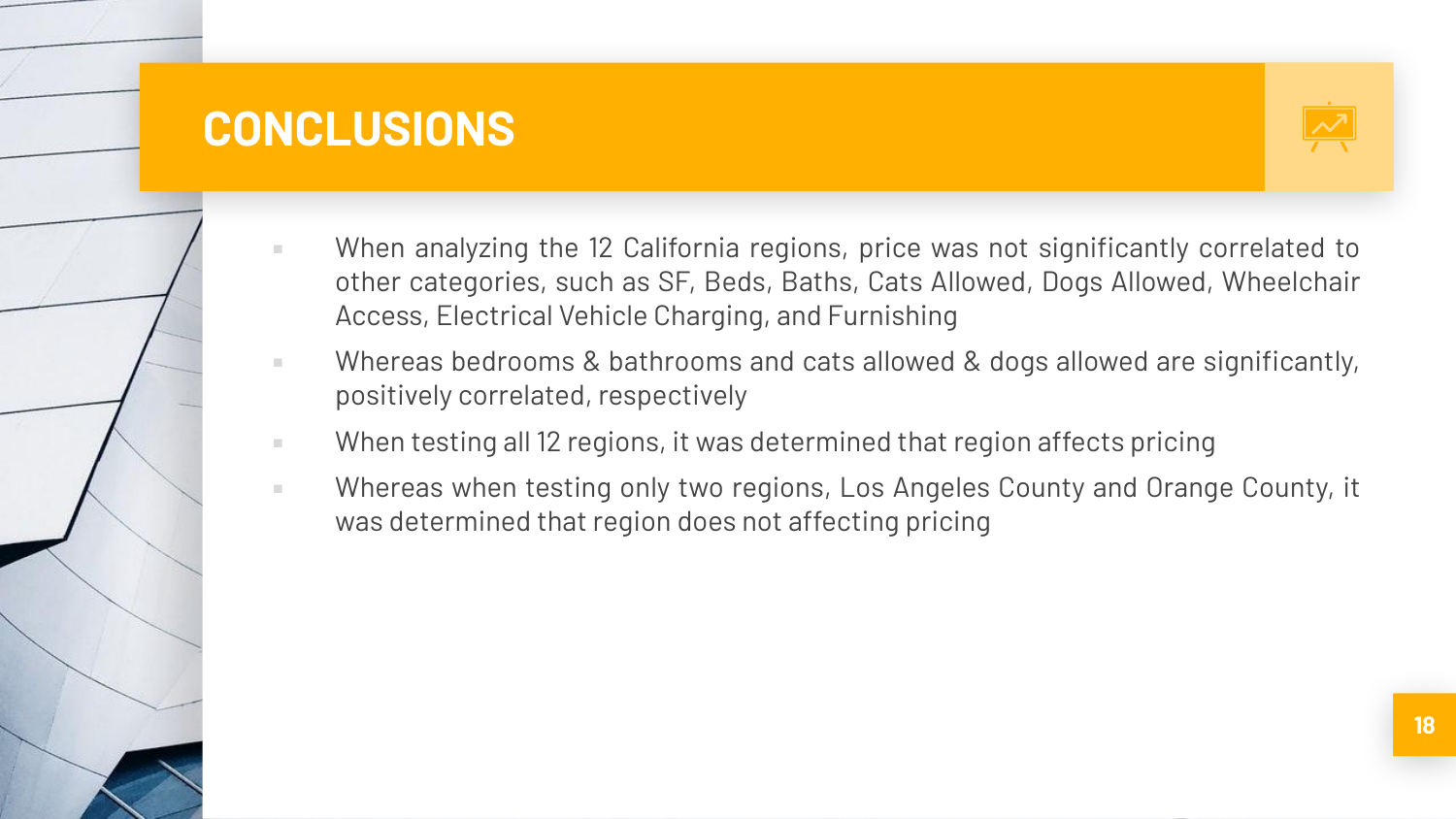

# CONCLUSIONS

When analyzing the 12 California regions, price was not significantly correlated to other categories, such as SF, Beds, Baths, Cats Allowed, Dogs Allowed, Wheelchair Access, Electrical Vehicle Charging, and Furnishing
Whereas bedrooms & bathrooms and cats allowed & dogs allowed are significantly, positively correlated, respectively
When testing all 12 regions, it was determined that region affects pricing
Whereas when testing only two regions, Los Angeles County and Orange County, it was determined that region does not affecting pricing

18